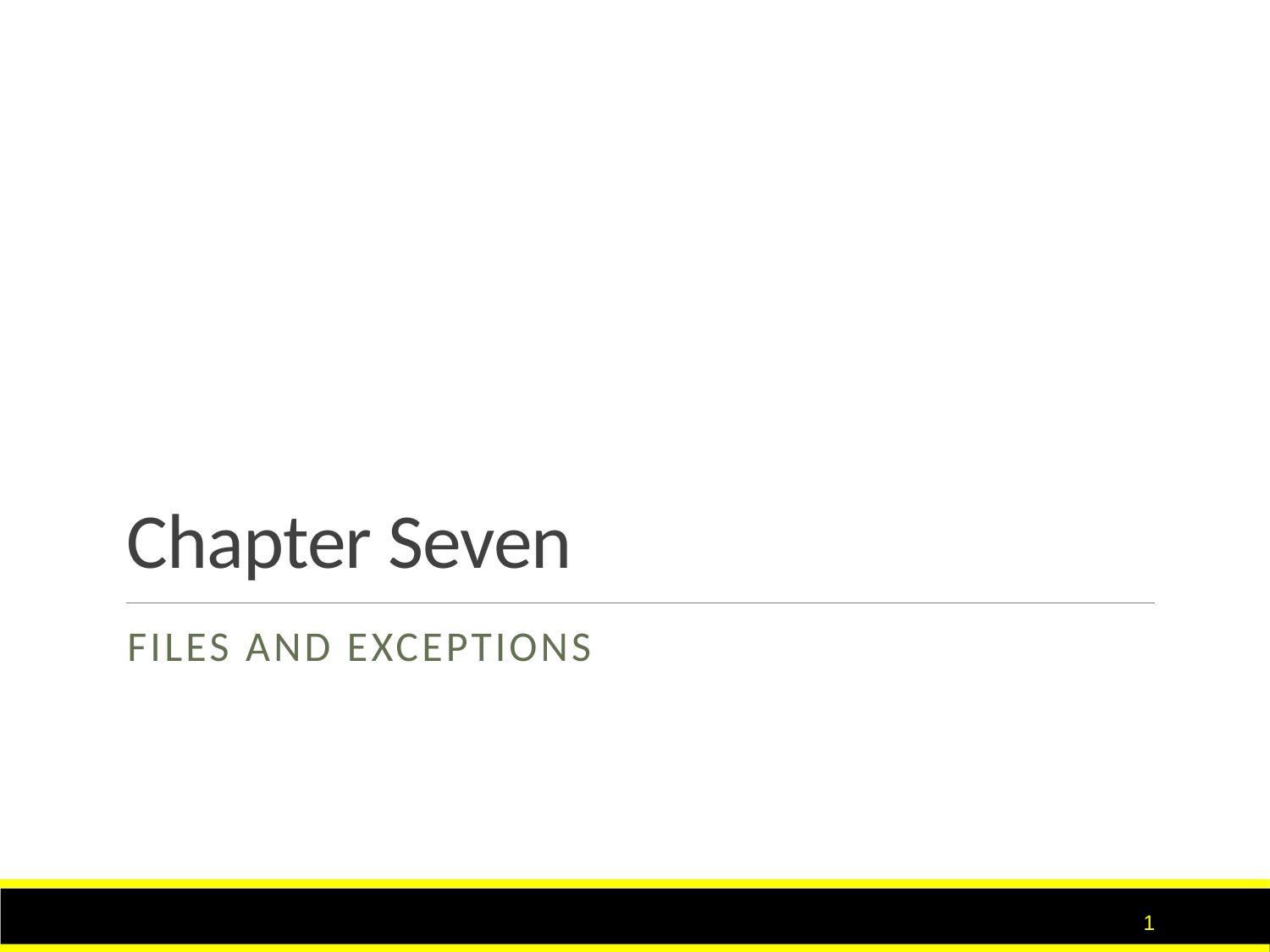

# Chapter Seven
FILES AND EXCEPTIONS
3/2/2017
1